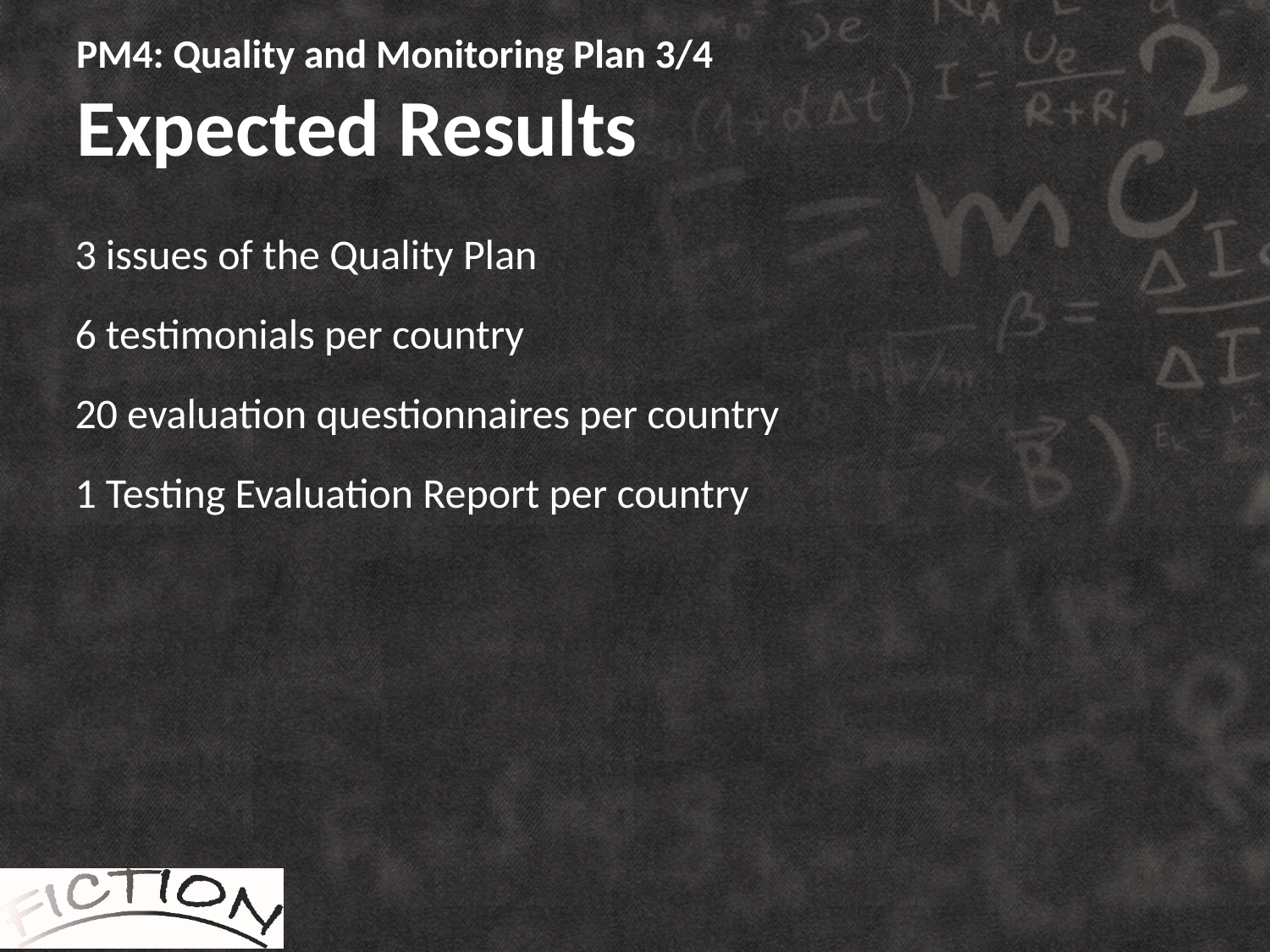

# PM4: Quality and Monitoring Plan 3/4 Expected Results
3 issues of the Quality Plan
6 testimonials per country
20 evaluation questionnaires per country
1 Testing Evaluation Report per country